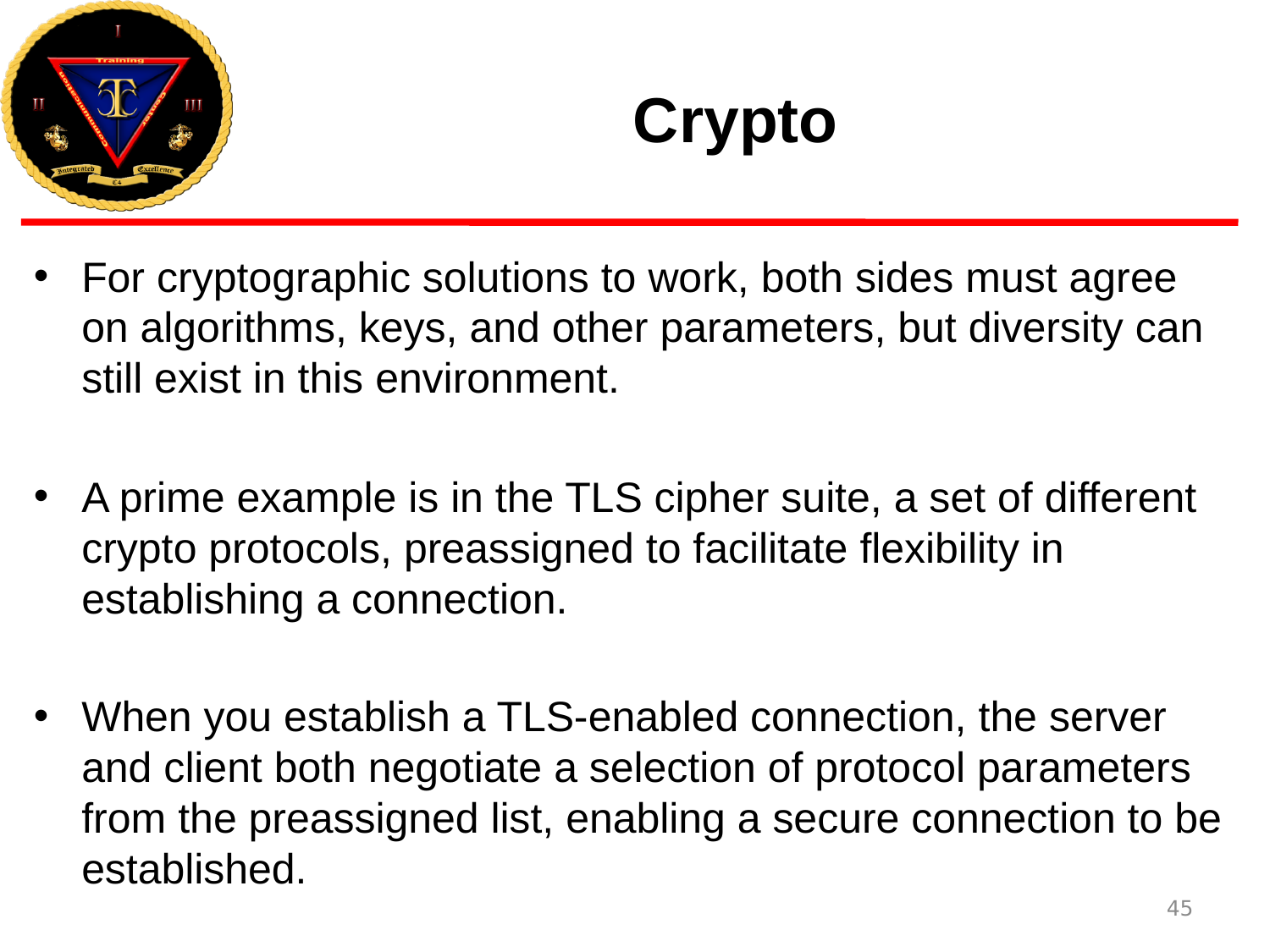

# Crypto
For cryptographic solutions to work, both sides must agree on algorithms, keys, and other parameters, but diversity can still exist in this environment.

A prime example is in the TLS cipher suite, a set of different crypto protocols, preassigned to facilitate flexibility in establishing a connection.

When you establish a TLS-enabled connection, the server and client both negotiate a selection of protocol parameters from the preassigned list, enabling a secure connection to be established.
45